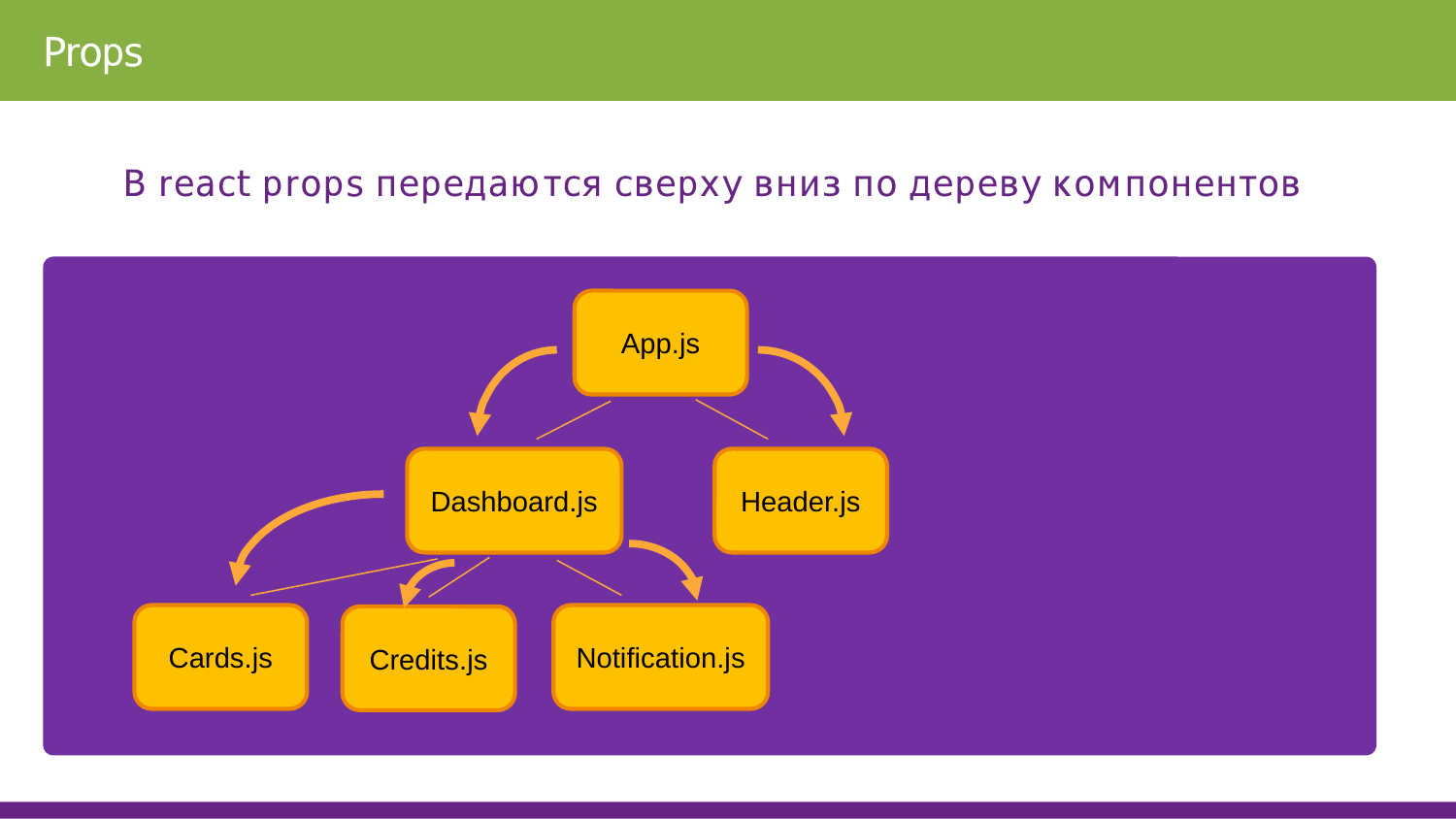

Props
В react props передаются сверху вниз по дереву компонентов

App.js

Header.js
Dashboard.js

Cards.js
Notification.js
Credits.js